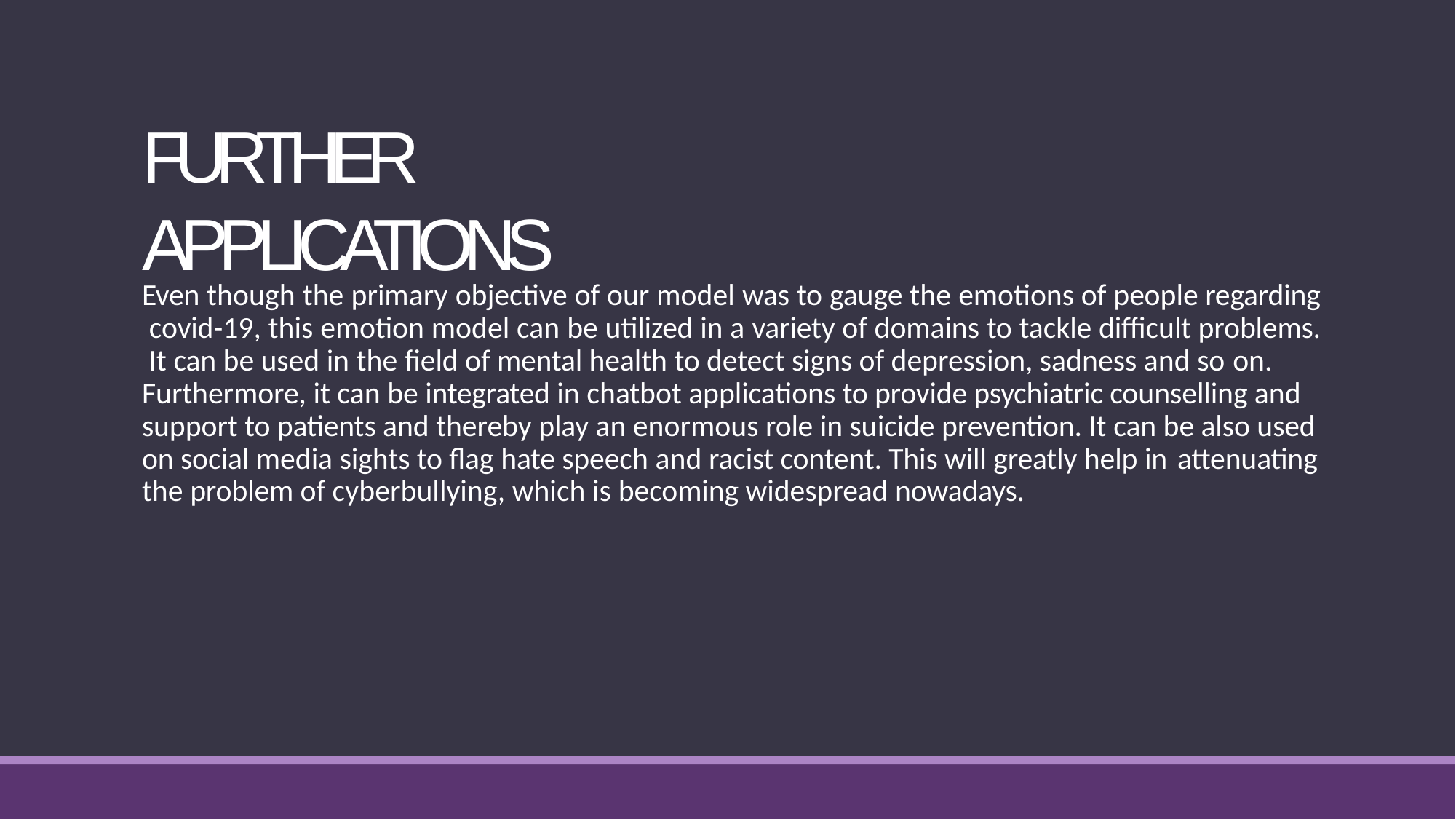

# FURTHER APPLICATIONS
Even though the primary objective of our model was to gauge the emotions of people regarding  covid-19, this emotion model can be utilized in a variety of domains to tackle difficult problems.  It can be used in the field of mental health to detect signs of depression, sadness and so on.
Furthermore, it can be integrated in chatbot applications to provide psychiatric counselling and  support to patients and thereby play an enormous role in suicide prevention. It can be also used  on social media sights to flag hate speech and racist content. This will greatly help in attenuating
the problem of cyberbullying, which is becoming widespread nowadays.